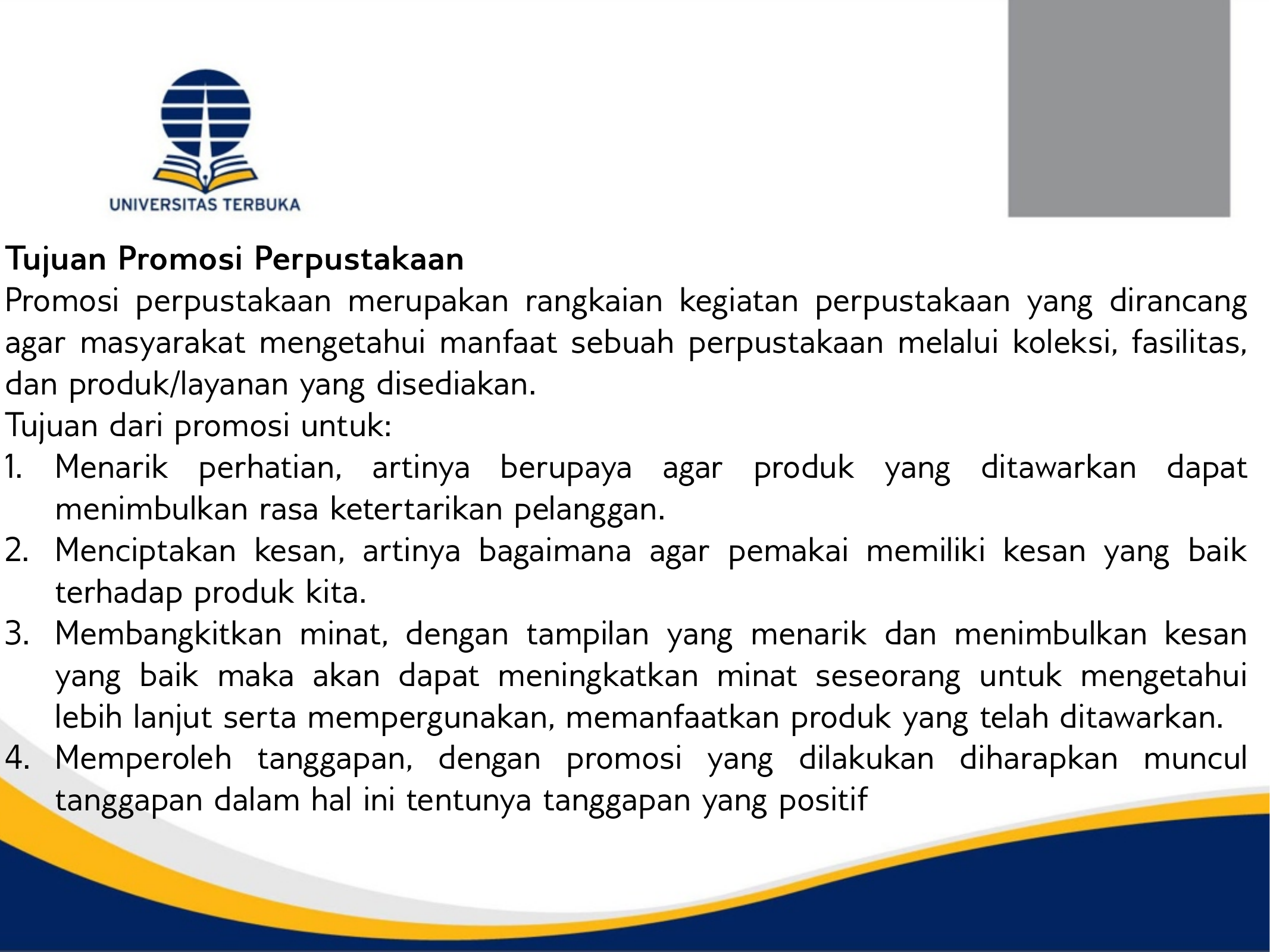

Tujuan Promosi Perpustakaan
Promosi perpustakaan merupakan rangkaian kegiatan perpustakaan yang dirancang agar masyarakat mengetahui manfaat sebuah perpustakaan melalui koleksi, fasilitas, dan produk/layanan yang disediakan.
Tujuan dari promosi untuk:
Menarik perhatian, artinya berupaya agar produk yang ditawarkan dapat menimbulkan rasa ketertarikan pelanggan.
Menciptakan kesan, artinya bagaimana agar pemakai memiliki kesan yang baik terhadap produk kita.
Membangkitkan minat, dengan tampilan yang menarik dan menimbulkan kesan yang baik maka akan dapat meningkatkan minat seseorang untuk mengetahui lebih lanjut serta mempergunakan, memanfaatkan produk yang telah ditawarkan.
Memperoleh tanggapan, dengan promosi yang dilakukan diharapkan muncul tanggapan dalam hal ini tentunya tanggapan yang positif